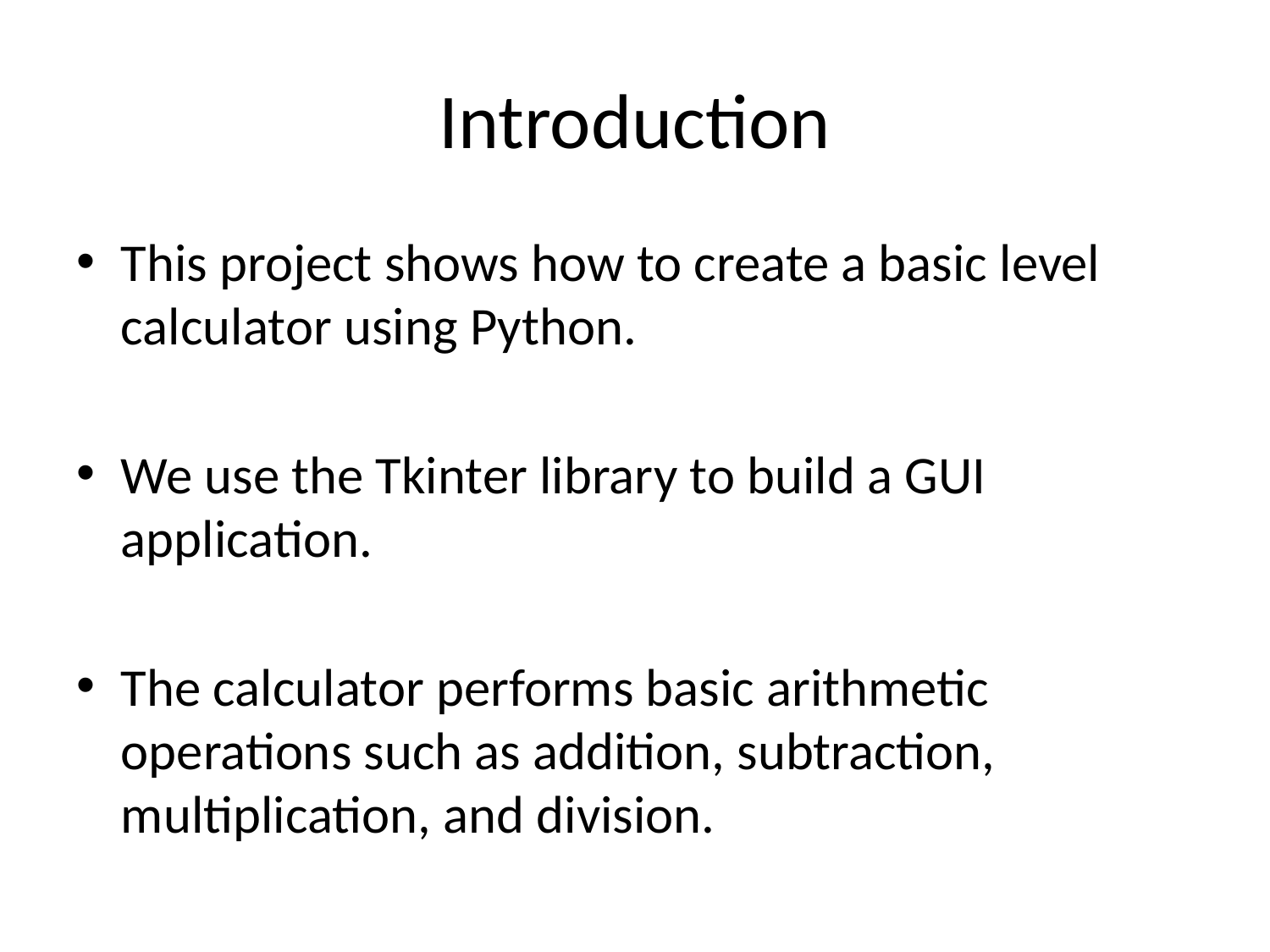

# Introduction
This project shows how to create a basic level calculator using Python.

We use the Tkinter library to build a GUI application.

The calculator performs basic arithmetic operations such as addition, subtraction, multiplication, and division.